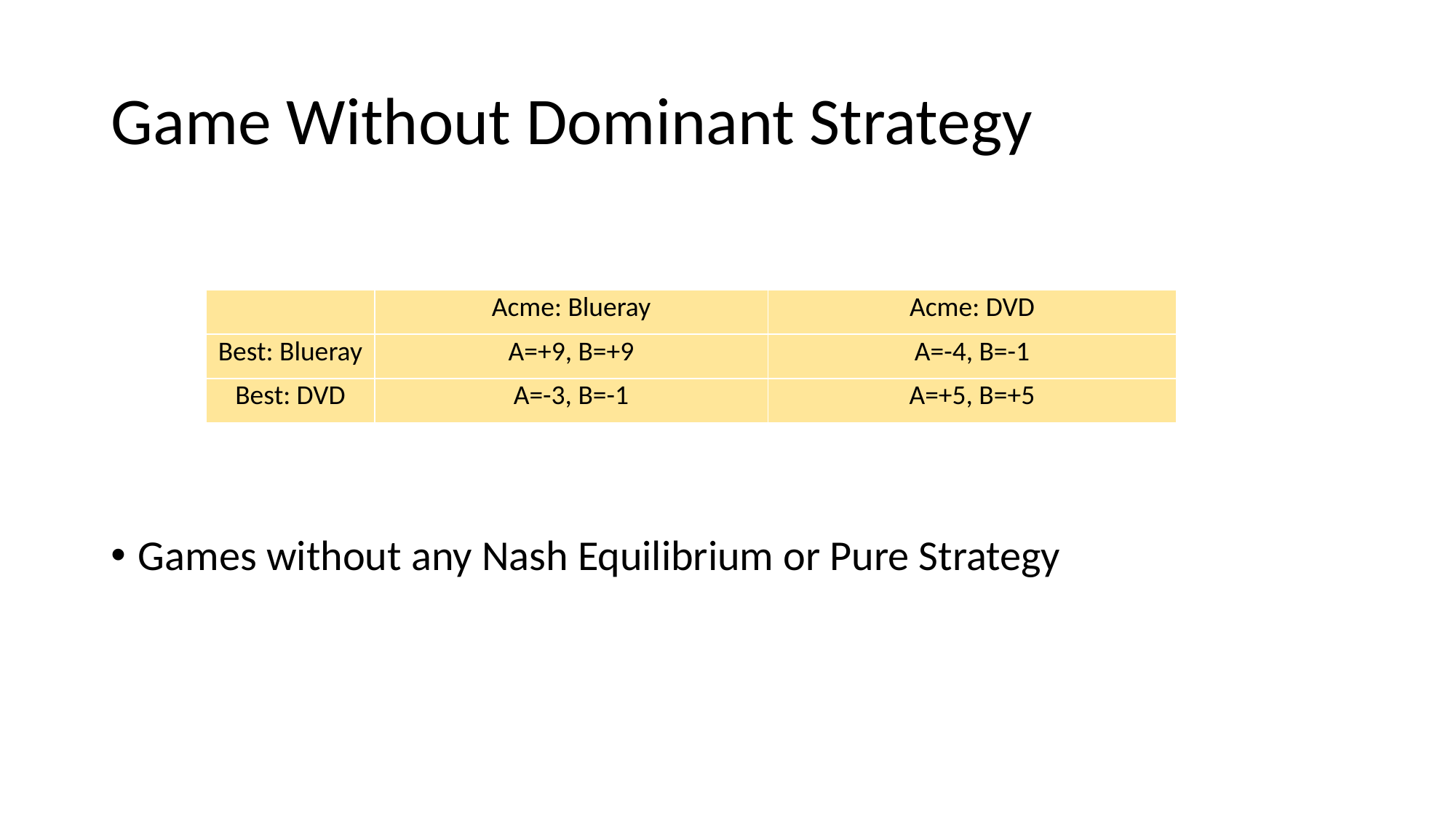

# Game Without Dominant Strategy

Games without any Nash Equilibrium or Pure Strategy
|  | Acme: Blueray | Acme: DVD |
| --- | --- | --- |
| Best: Blueray | A=+9, B=+9 | A=-4, B=-1 |
| Best: DVD | A=-3, B=-1 | A=+5, B=+5 |